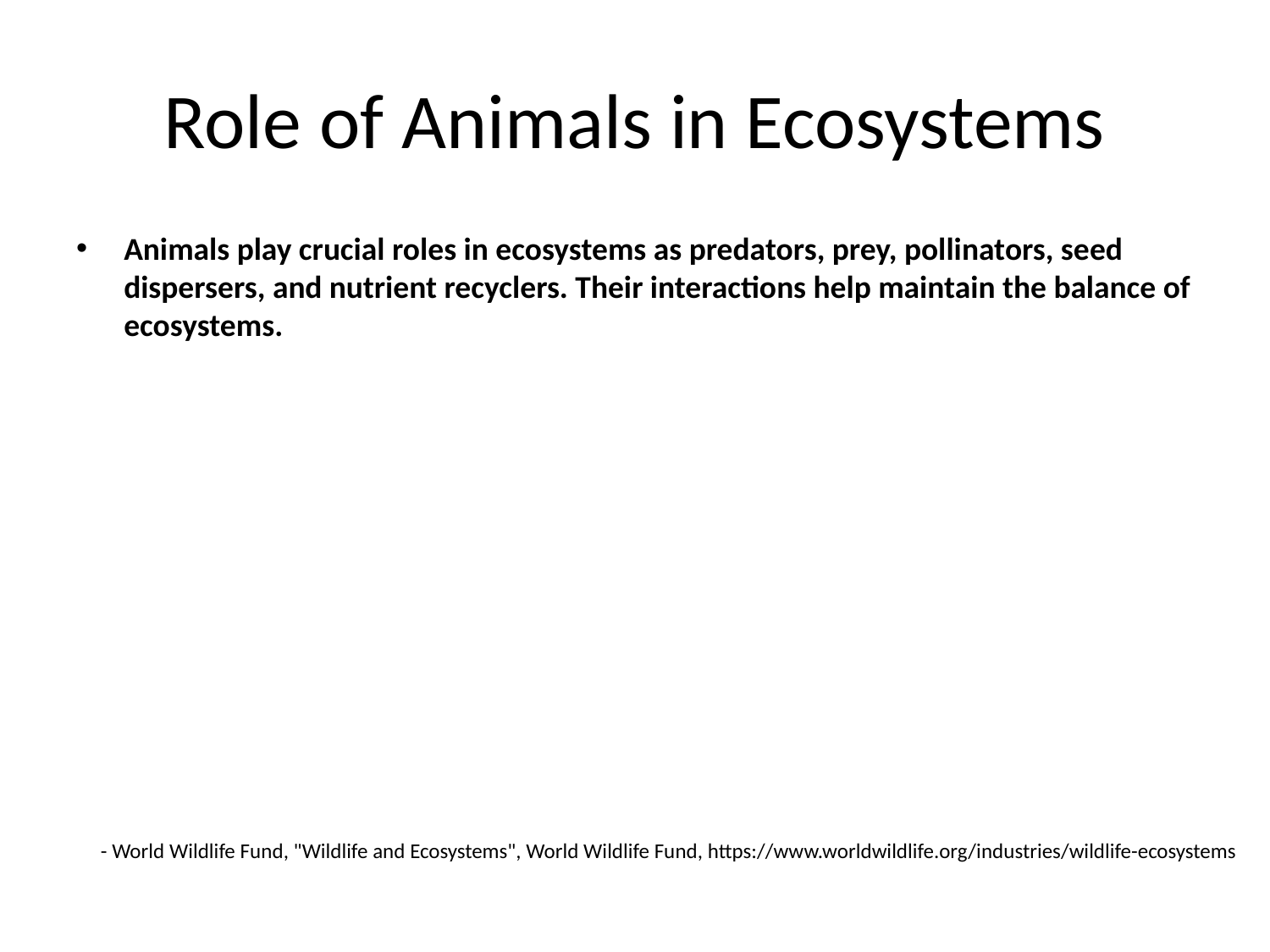

# Role of Animals in Ecosystems
Animals play crucial roles in ecosystems as predators, prey, pollinators, seed dispersers, and nutrient recyclers. Their interactions help maintain the balance of ecosystems.

- World Wildlife Fund, "Wildlife and Ecosystems", World Wildlife Fund, https://www.worldwildlife.org/industries/wildlife-ecosystems